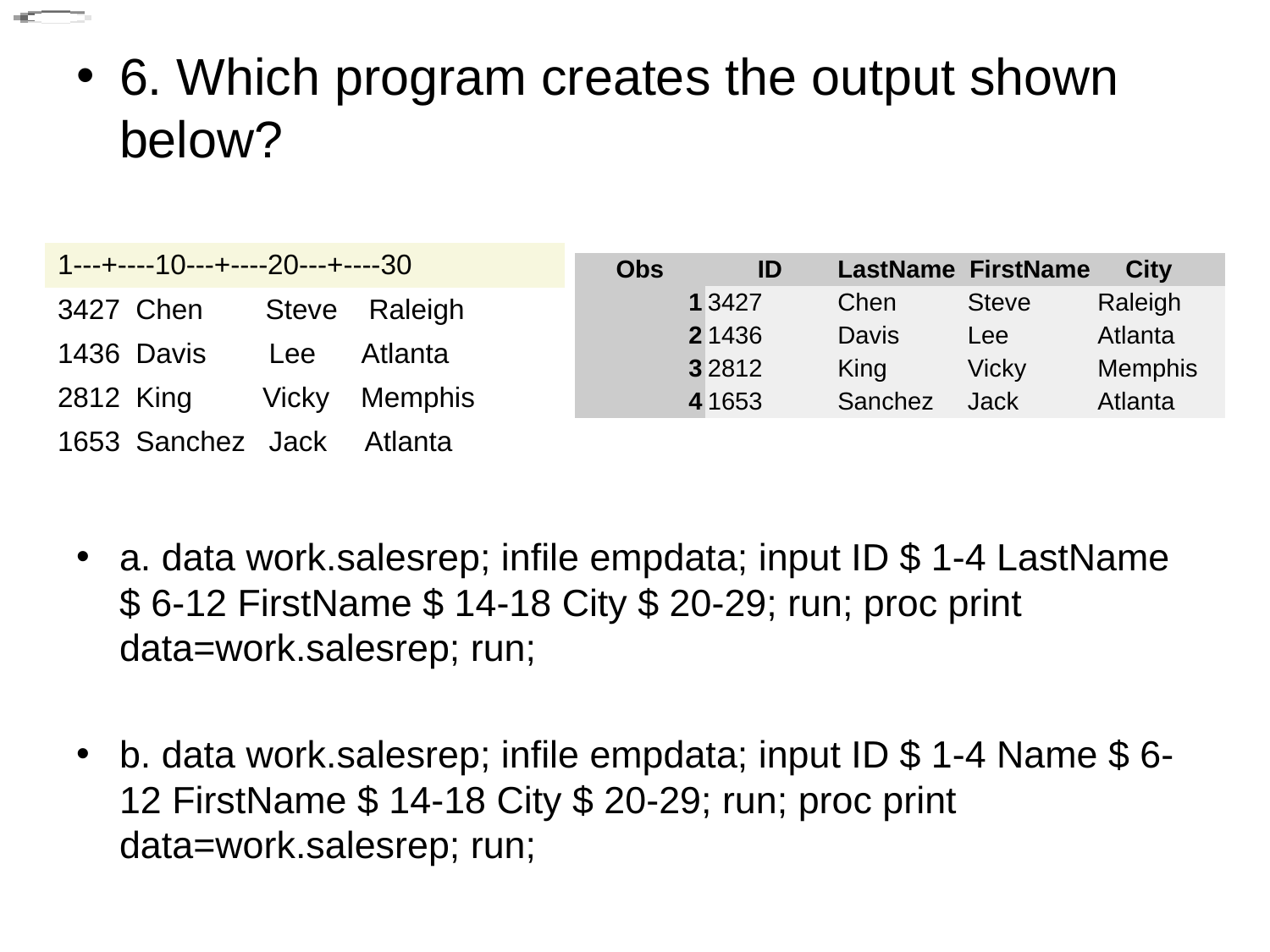

6. Which program creates the output shown below?

a. data work.salesrep; infile empdata; input ID $ 1-4 LastName $ 6-12 FirstName $ 14-18 City $ 20-29; run; proc print data=work.salesrep; run;

b. data work.salesrep; infile empdata; input ID $ 1-4 Name $ 6-12 FirstName $ 14-18 City $ 20-29; run; proc print data=work.salesrep; run;
| 1---+----10---+----20---+----30 |
| --- |
| 3427  Chen     Steve  Raleigh |
| 1436  Davis    Lee    Atlanta |
| 2812  King     Vicky  Memphis |
| 1653  Sanchez  Jack   Atlanta |
| Obs | ID | LastName | FirstName | City |
| --- | --- | --- | --- | --- |
| 1 | 3427 | Chen | Steve | Raleigh |
| 2 | 1436 | Davis | Lee | Atlanta |
| 3 | 2812 | King | Vicky | Memphis |
| 4 | 1653 | Sanchez | Jack | Atlanta |